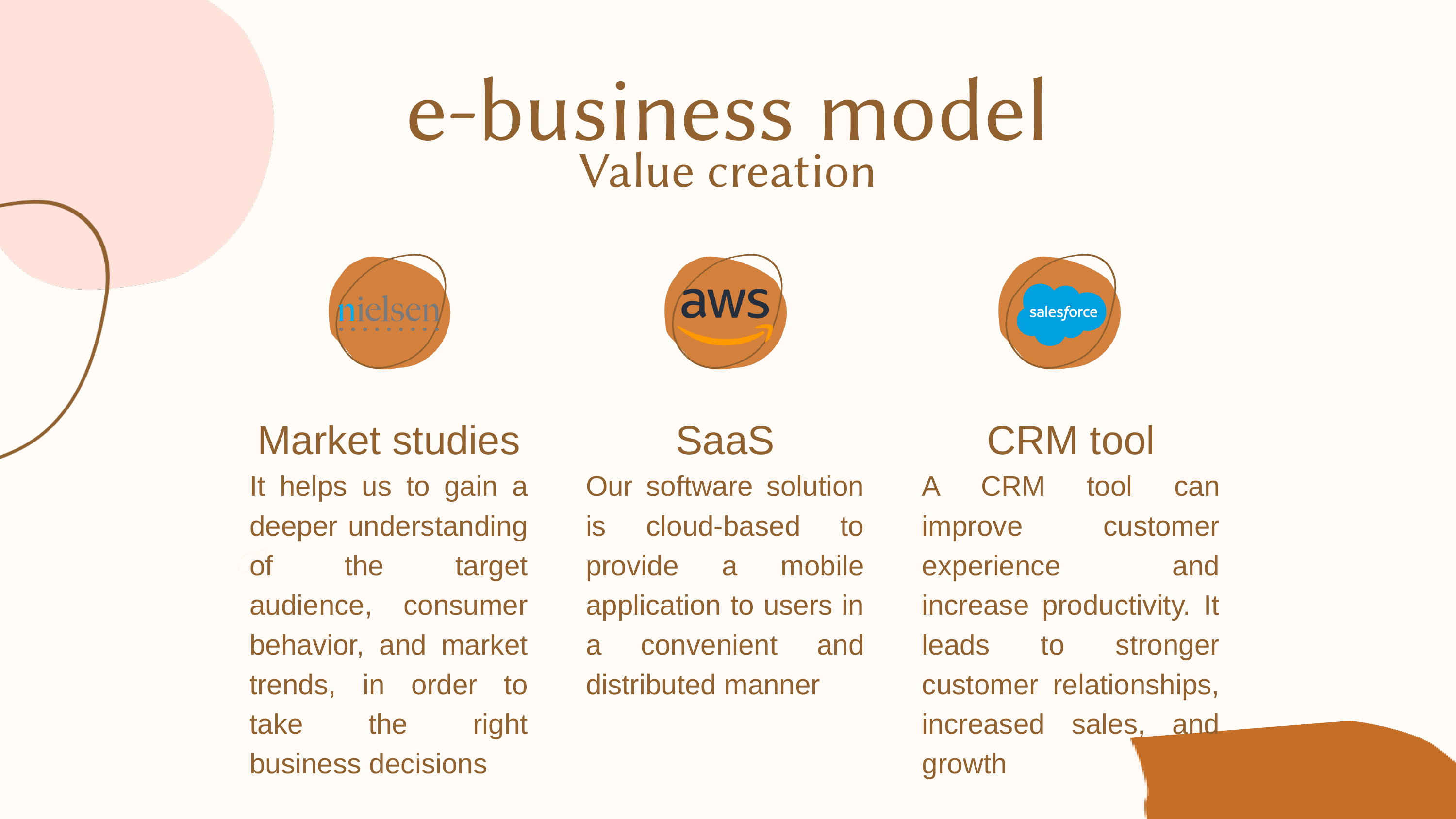

e-business model
Value creation

Market studies
It helps us to gain a deeper understanding of the target audience, consumer behavior, and market trends, in order to take the right business decisions
SaaS
Our software solution is cloud-based to provide a mobile application to users in a convenient and distributed manner
CRM tool
A CRM tool can improve customer experience and increase productivity. It leads to stronger customer relationships, increased sales, and growth